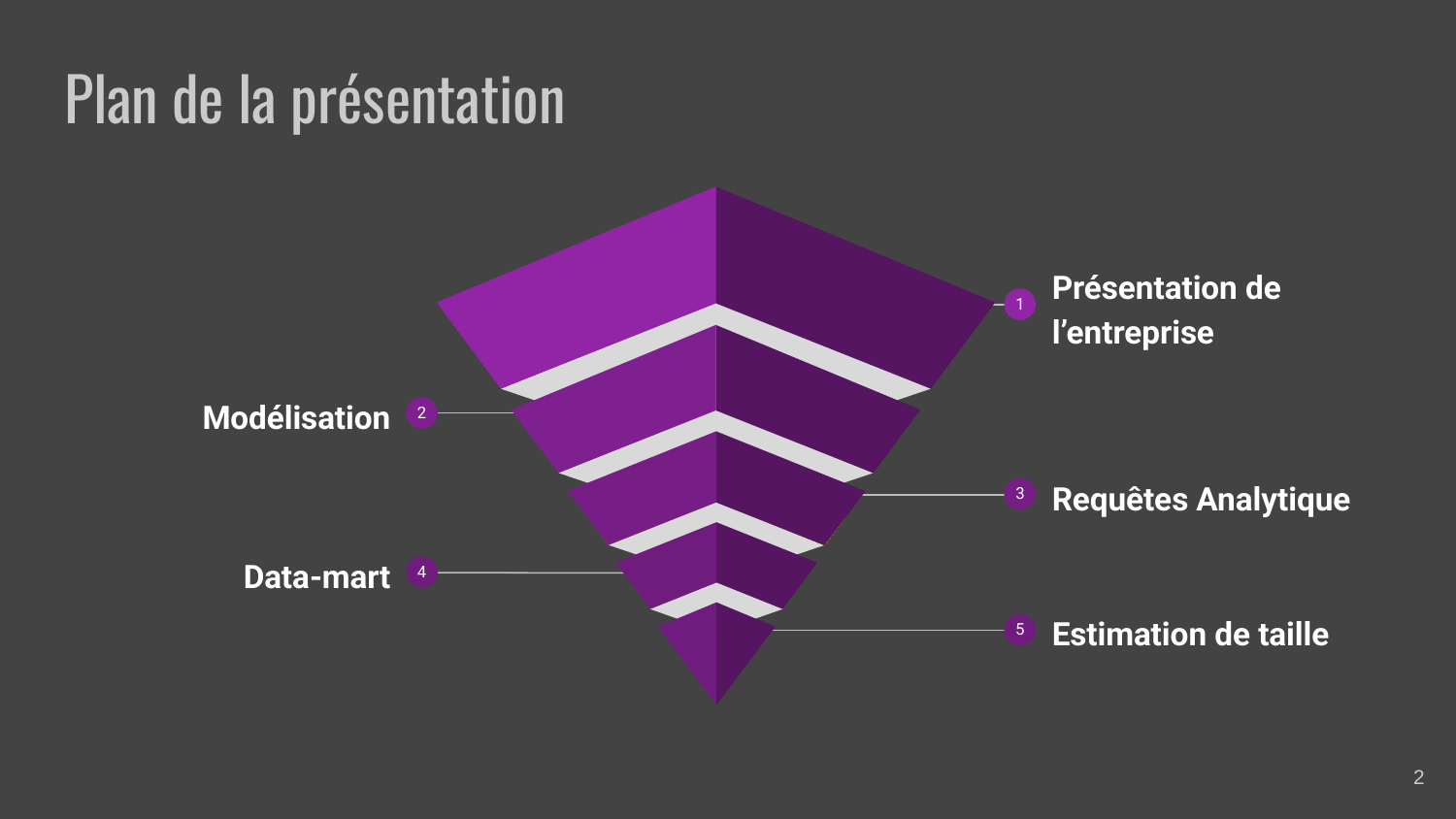

# Plan de la présentation

Présentation de l’entreprise
1

Modélisation
2

Requêtes Analytique
3

Data-mart
4

Estimation de taille
5

2